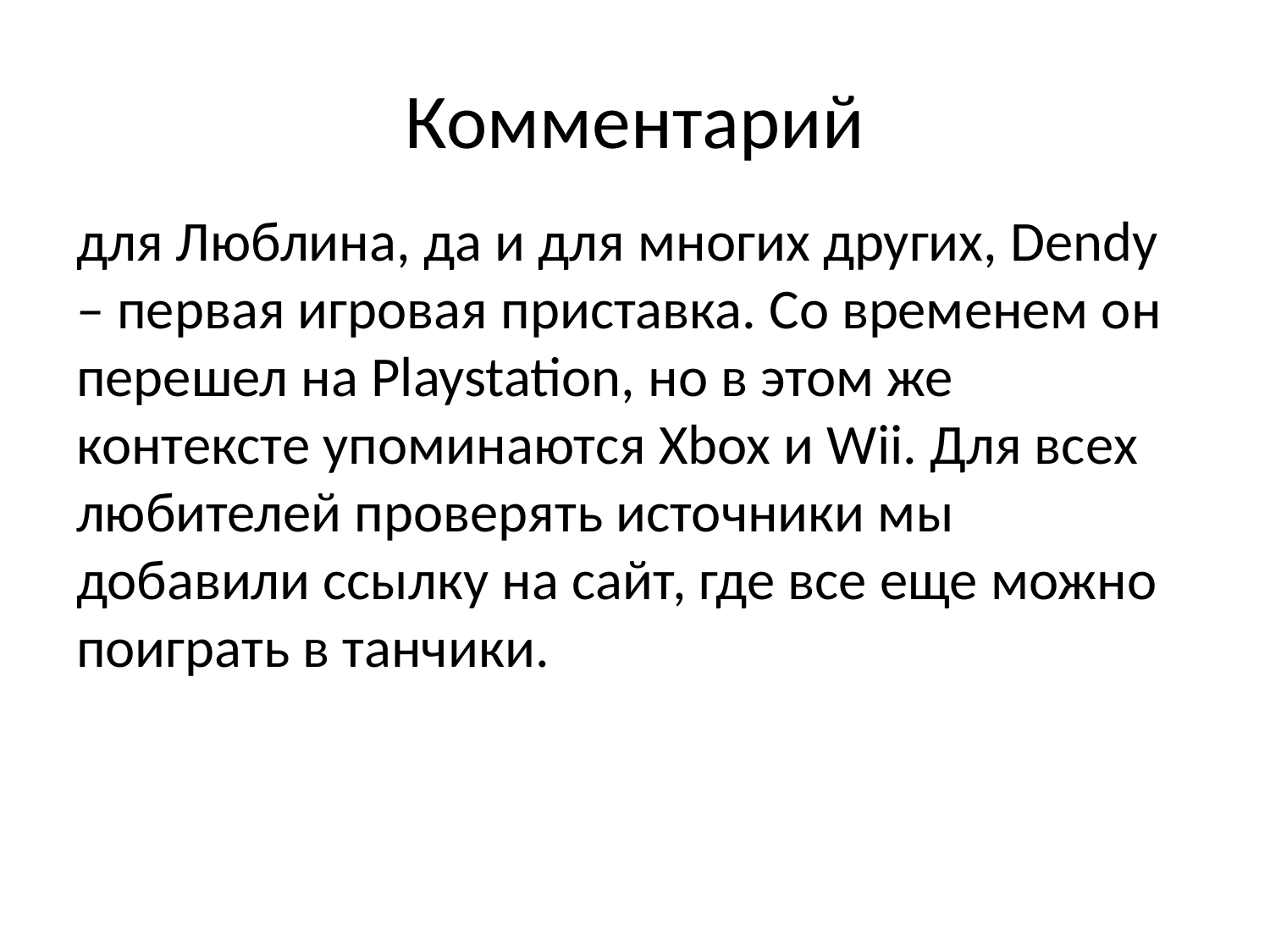

# Комментарий
для Люблина, да и для многих других, Dendy – первая игровая приставка. Со временем он перешел на Playstation, но в этом же контексте упоминаются Xbox и Wii. Для всех любителей проверять источники мы добавили ссылку на сайт, где все еще можно поиграть в танчики.